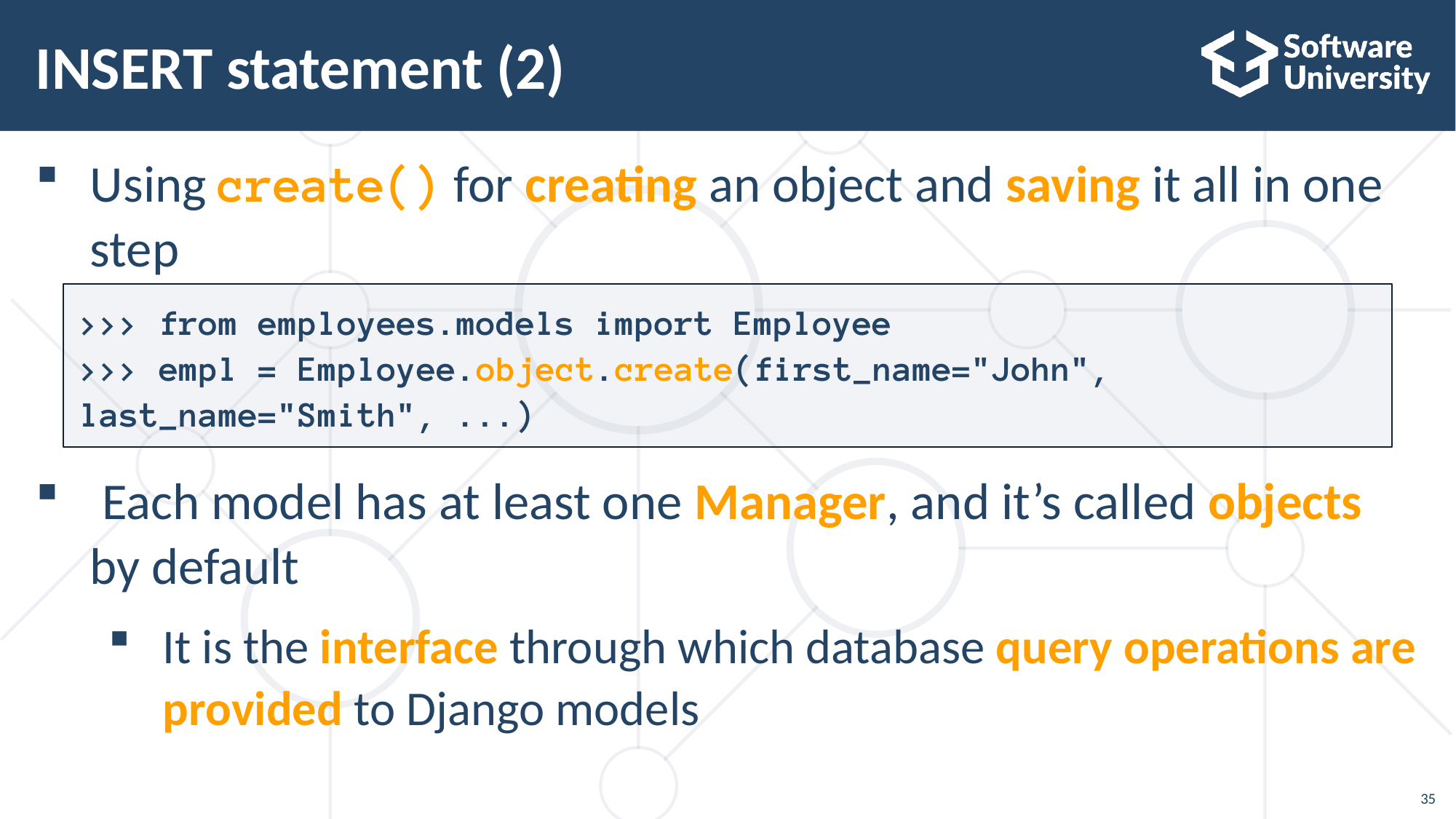

# INSERT statement (2)
Using create() for creating an object and saving it all in one step

 Each model has at least one Manager, and it’s called objects by default
It is the interface through which database query operations are provided to Django models

>>> from employees.models import Employee
>>> empl = Employee.object.create(first_name="John", last_name="Smith", ...)
35